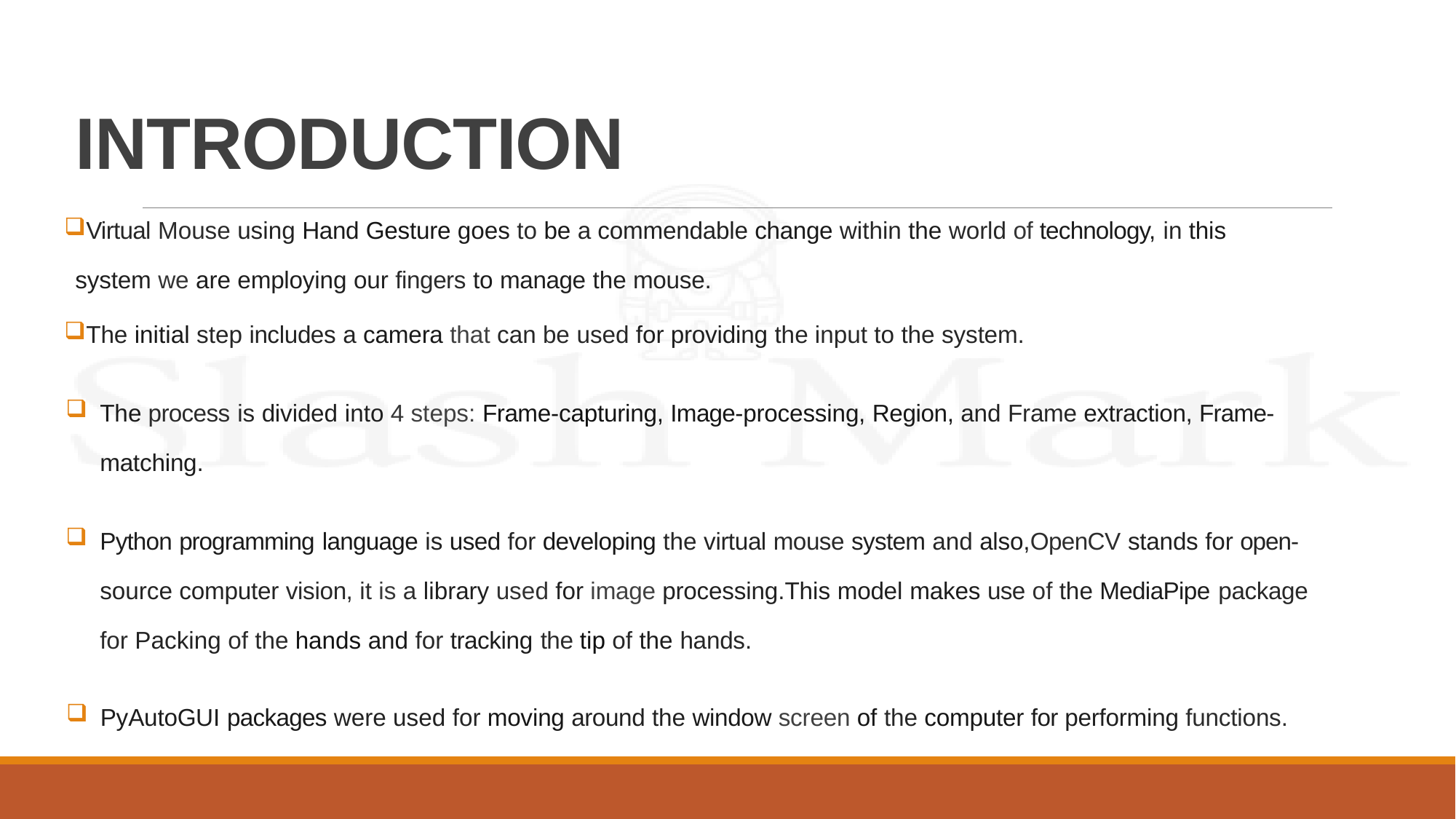

# INTRODUCTION
Virtual Mouse using Hand Gesture goes to be a commendable change within the world of technology, in this     system we are employing our fingers to manage the mouse.
The initial step includes a camera that can be used for providing the input to the system.
The process is divided into 4 steps: Frame-capturing, Image-processing, Region, and Frame extraction, Frame-matching.
Python programming language is used for developing the virtual mouse system and also,OpenCV stands for open-source computer vision, it is a library used for image processing.This model makes use of the MediaPipe package for Packing of the hands and for tracking the tip of the hands.
PyAutoGUI packages were used for moving around the window screen of the computer for performing functions.